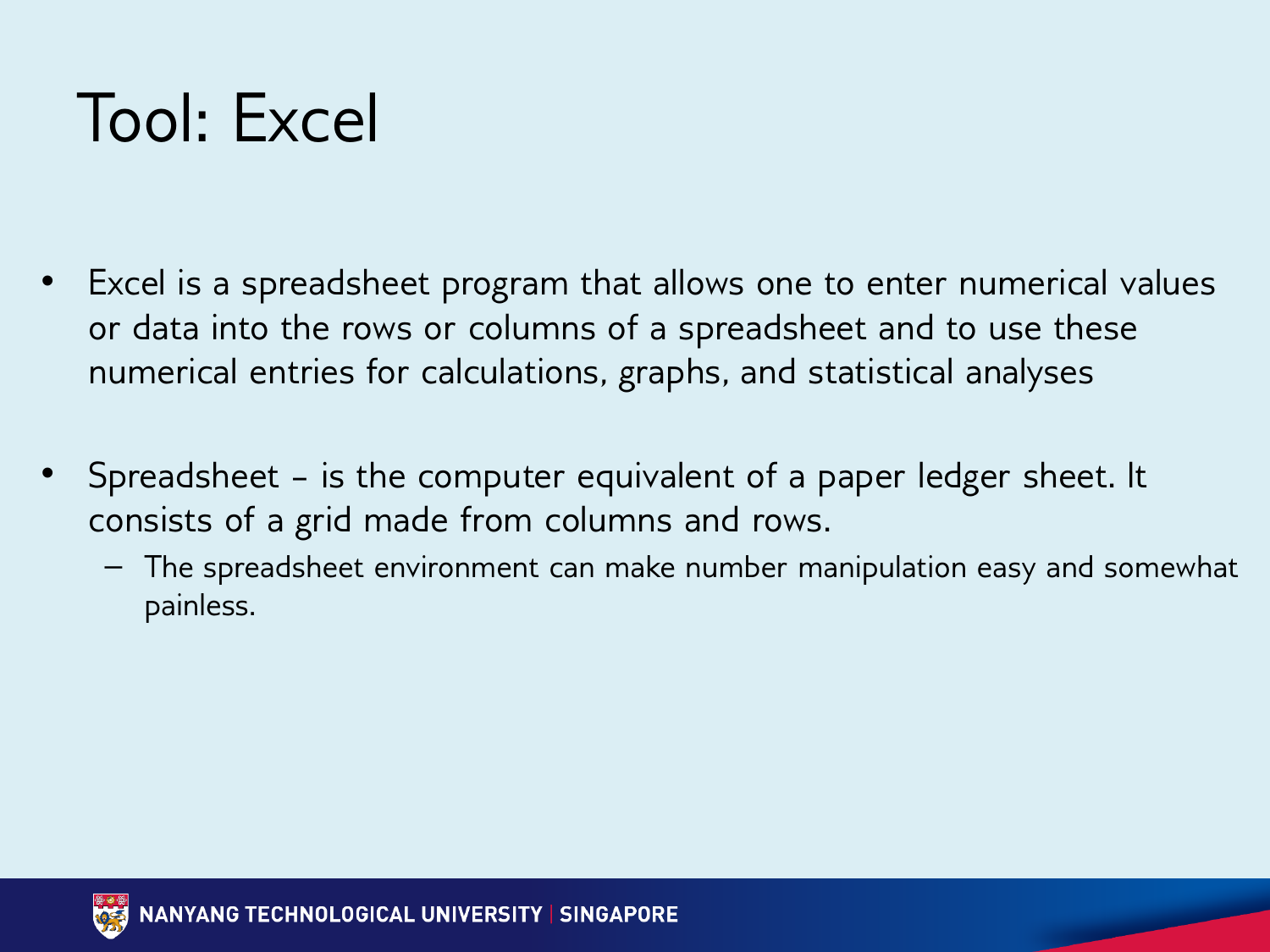

# Tool: Excel
Excel is a spreadsheet program that allows one to enter numerical values or data into the rows or columns of a spreadsheet and to use these numerical entries for calculations, graphs, and statistical analyses

Spreadsheet – is the computer equivalent of a paper ledger sheet. It consists of a grid made from columns and rows.
The spreadsheet environment can make number manipulation easy and somewhat painless.